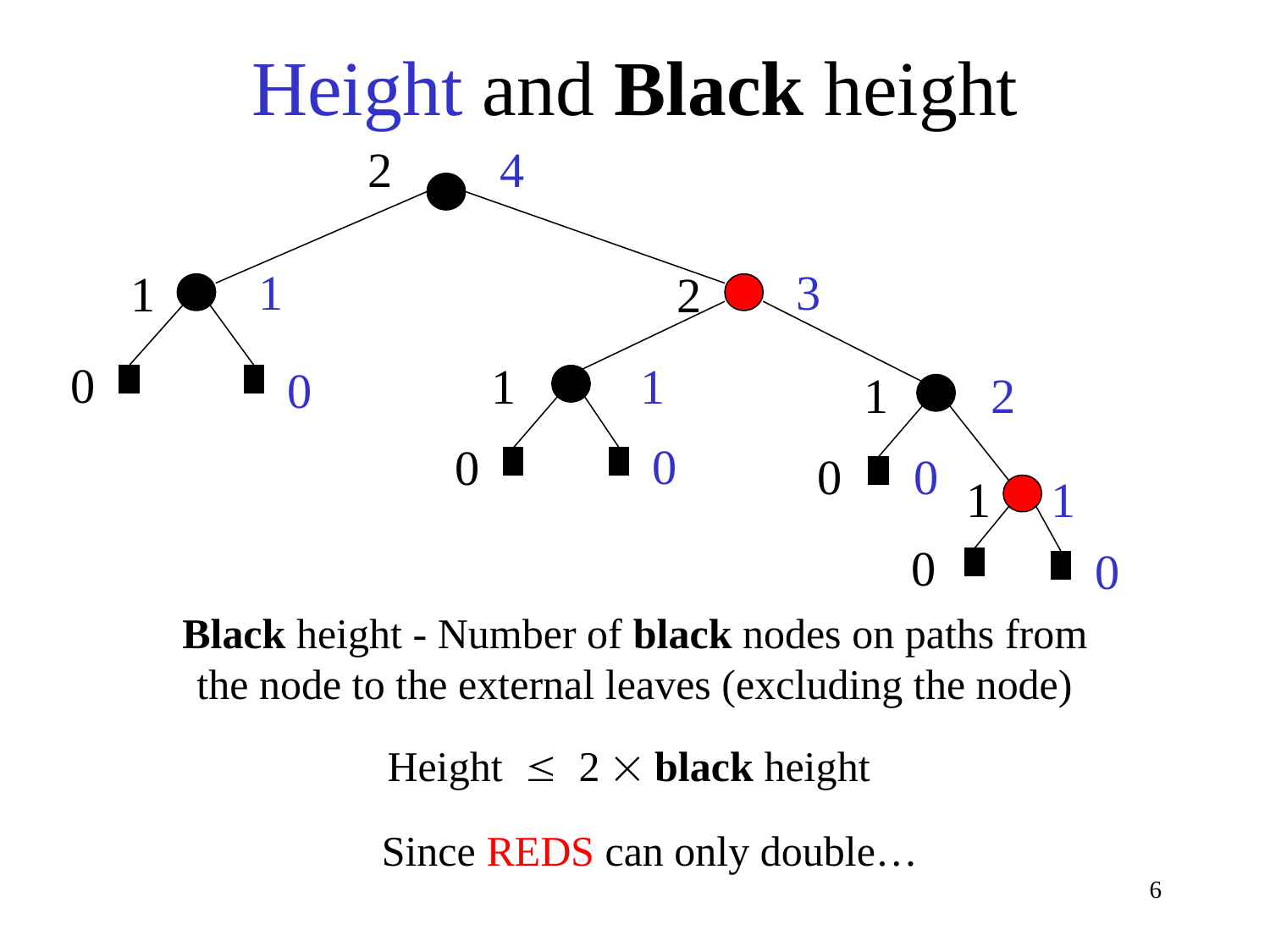

# Height and Black height
2
4

1
3
1
2

0
1
1
0
2
1

0
0
0
0

1
1

0
0

Black height - Number of black nodes on paths from
 the node to the external leaves (excluding the node)
Height  ≤  2 × black height
Since REDS can only double…
6